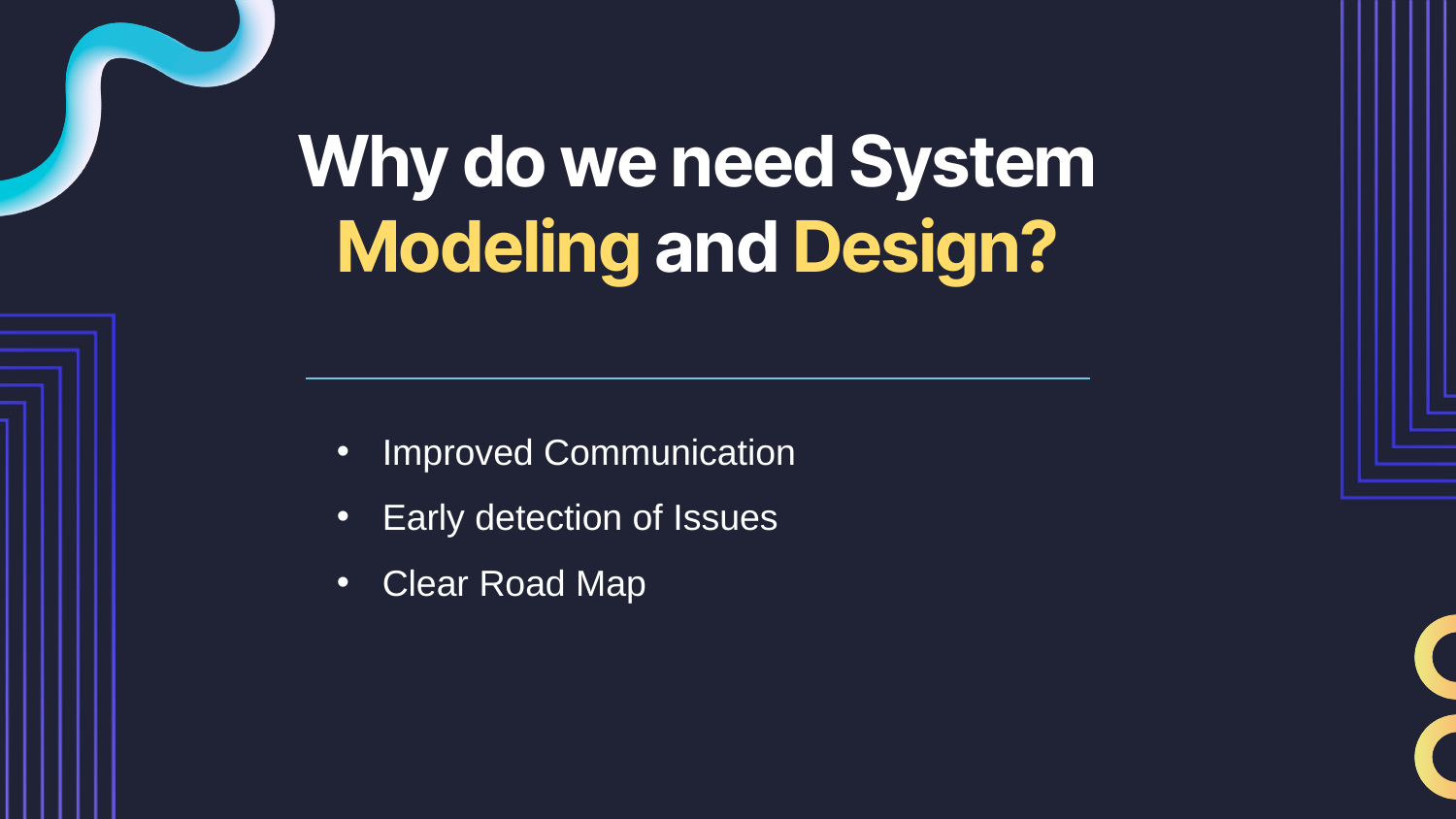

# Why do we need System Modeling and Design?
Improved Communication
Early detection of Issues
Clear Road Map